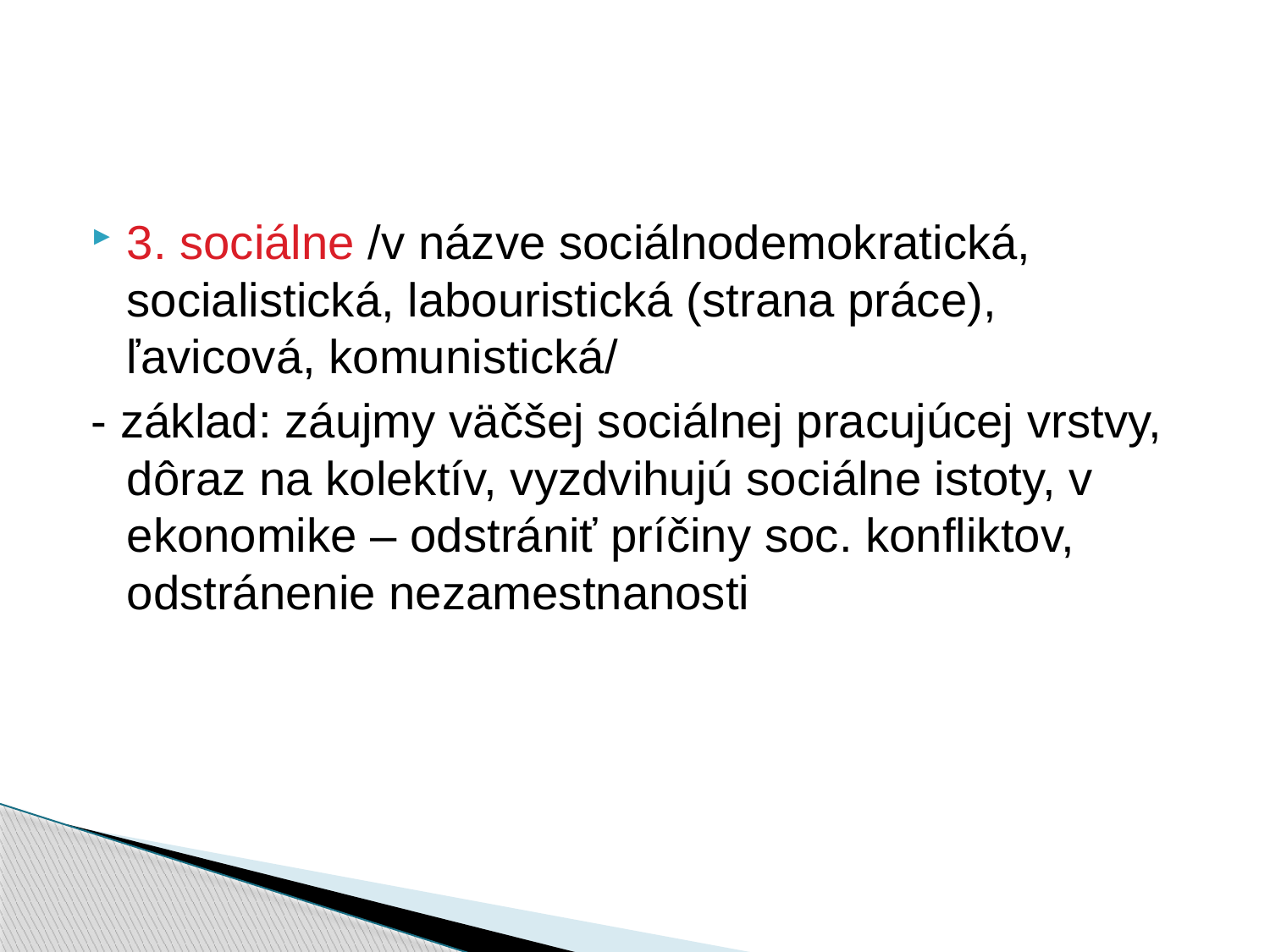

#
3. sociálne /v názve sociálnodemokratická, socialistická, labouristická (strana práce), ľavicová, komunistická/
- základ: záujmy väčšej sociálnej pracujúcej vrstvy, dôraz na kolektív, vyzdvihujú sociálne istoty, v ekonomike – odstrániť príčiny soc. konfliktov, odstránenie nezamestnanosti